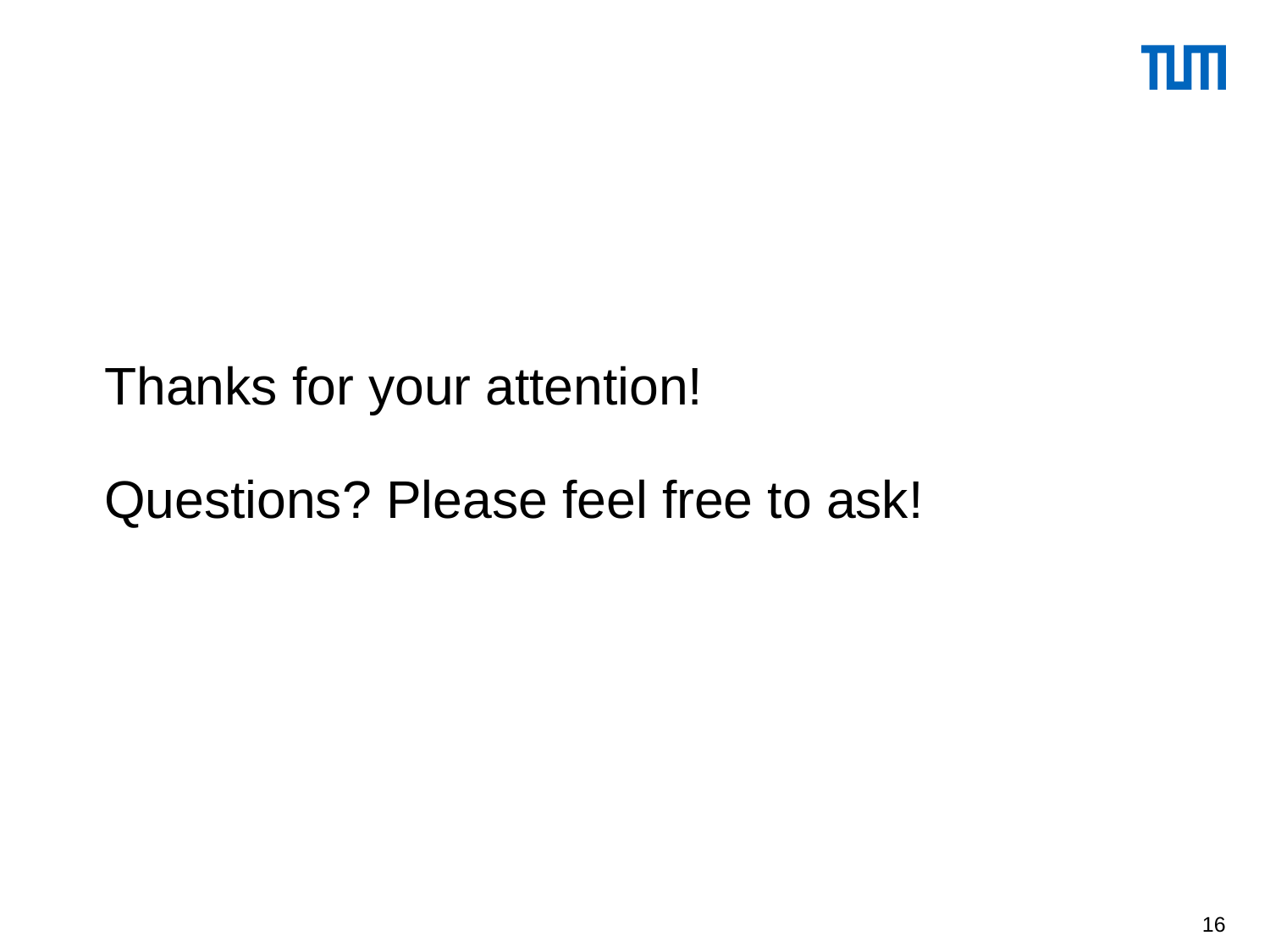

# Thanks for your attention! Questions? Please feel free to ask!
16